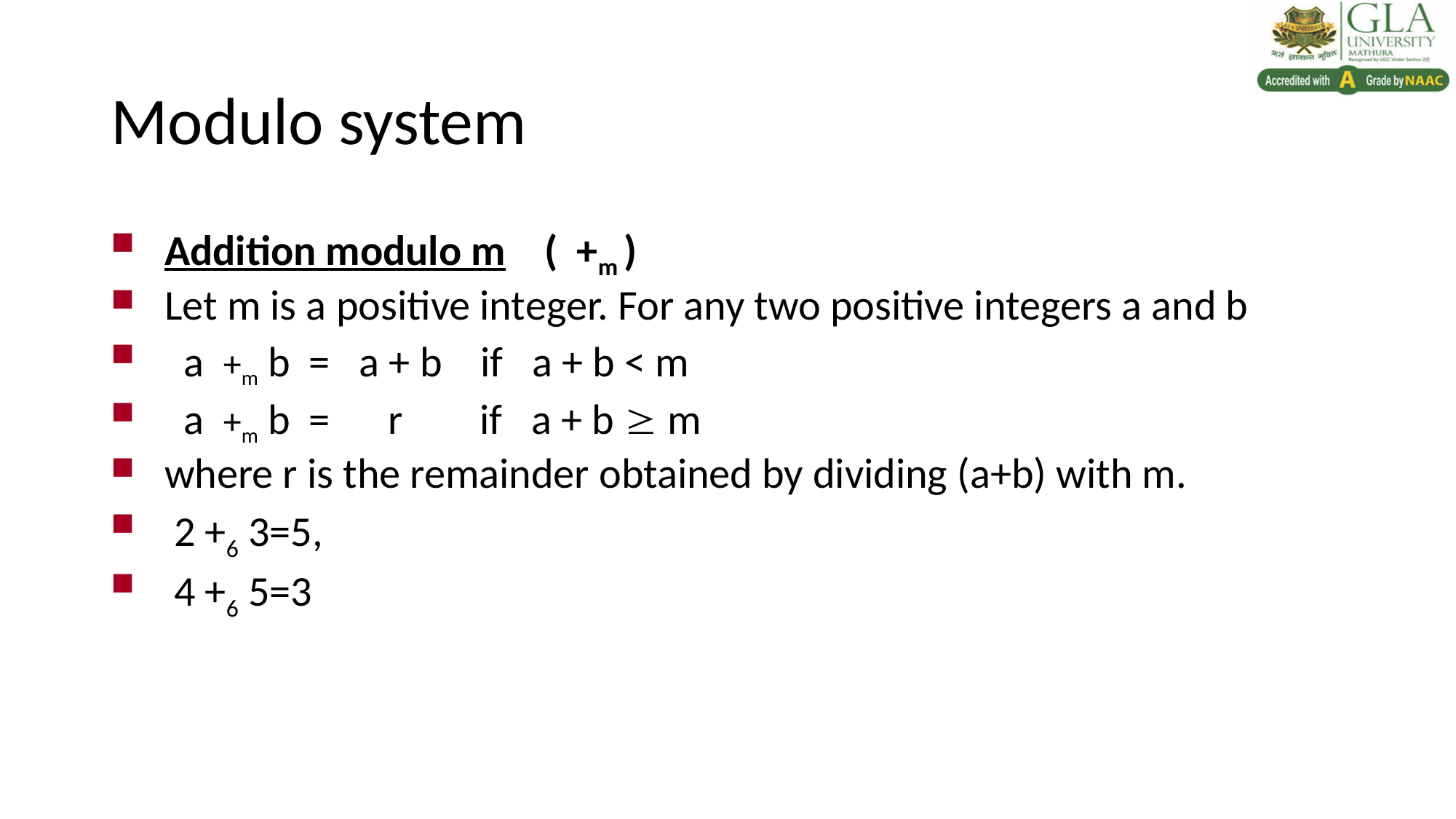

# Modulo system
Addition modulo m    (  +m )
Let m is a positive integer. For any two positive integers a and b
  a  +m  b  =   a + b    if   a + b < m
  a  +m  b  =      r        if   a + b ≥ m
where r is the remainder obtained by dividing (a+b) with m.
 2 +6 3=5,
 4 +6 5=3